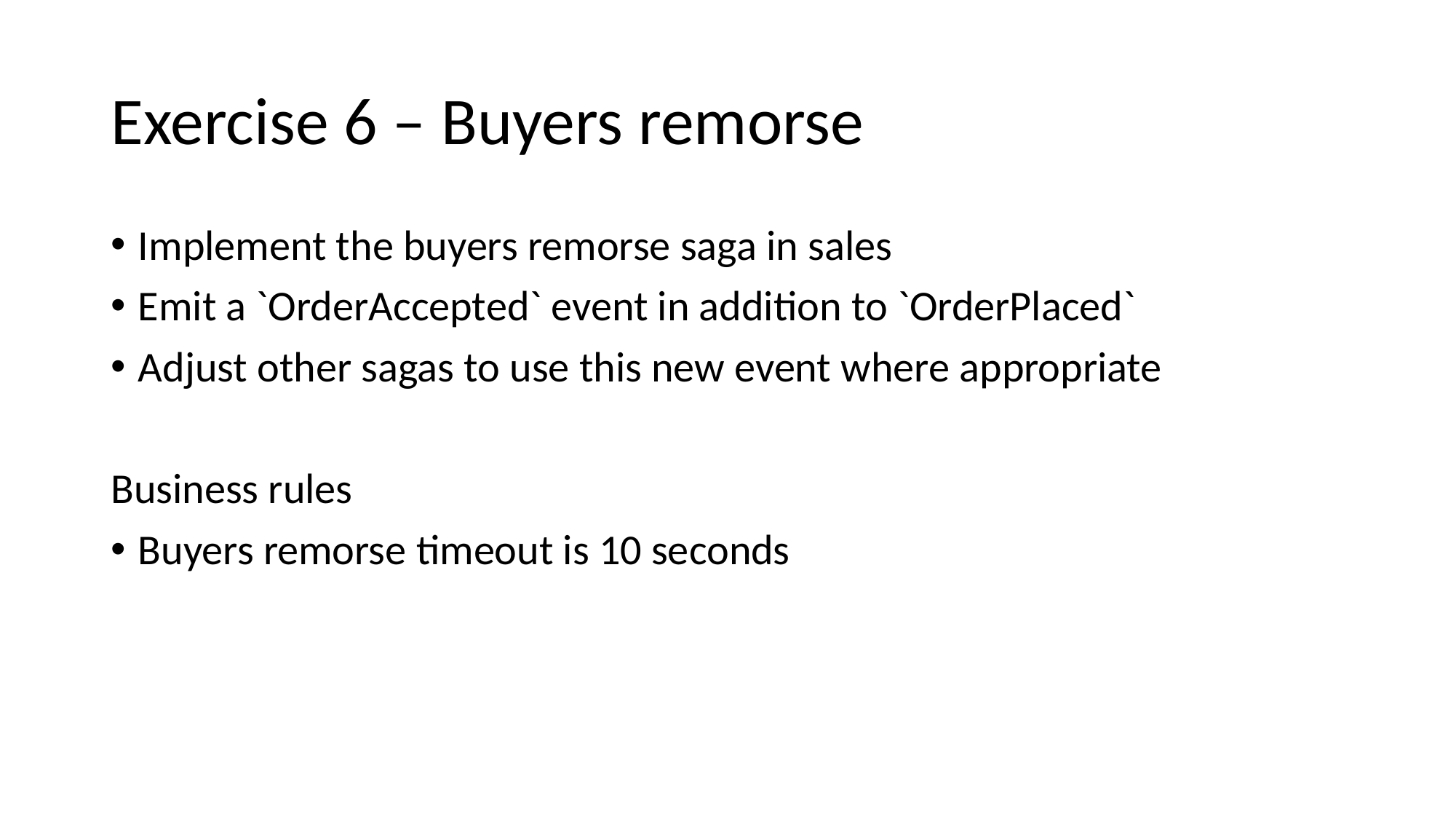

# Exercise 6 – Buyers remorse
Implement the buyers remorse saga in sales
Emit a `OrderAccepted` event in addition to `OrderPlaced`
Adjust other sagas to use this new event where appropriate

Business rules
Buyers remorse timeout is 10 seconds